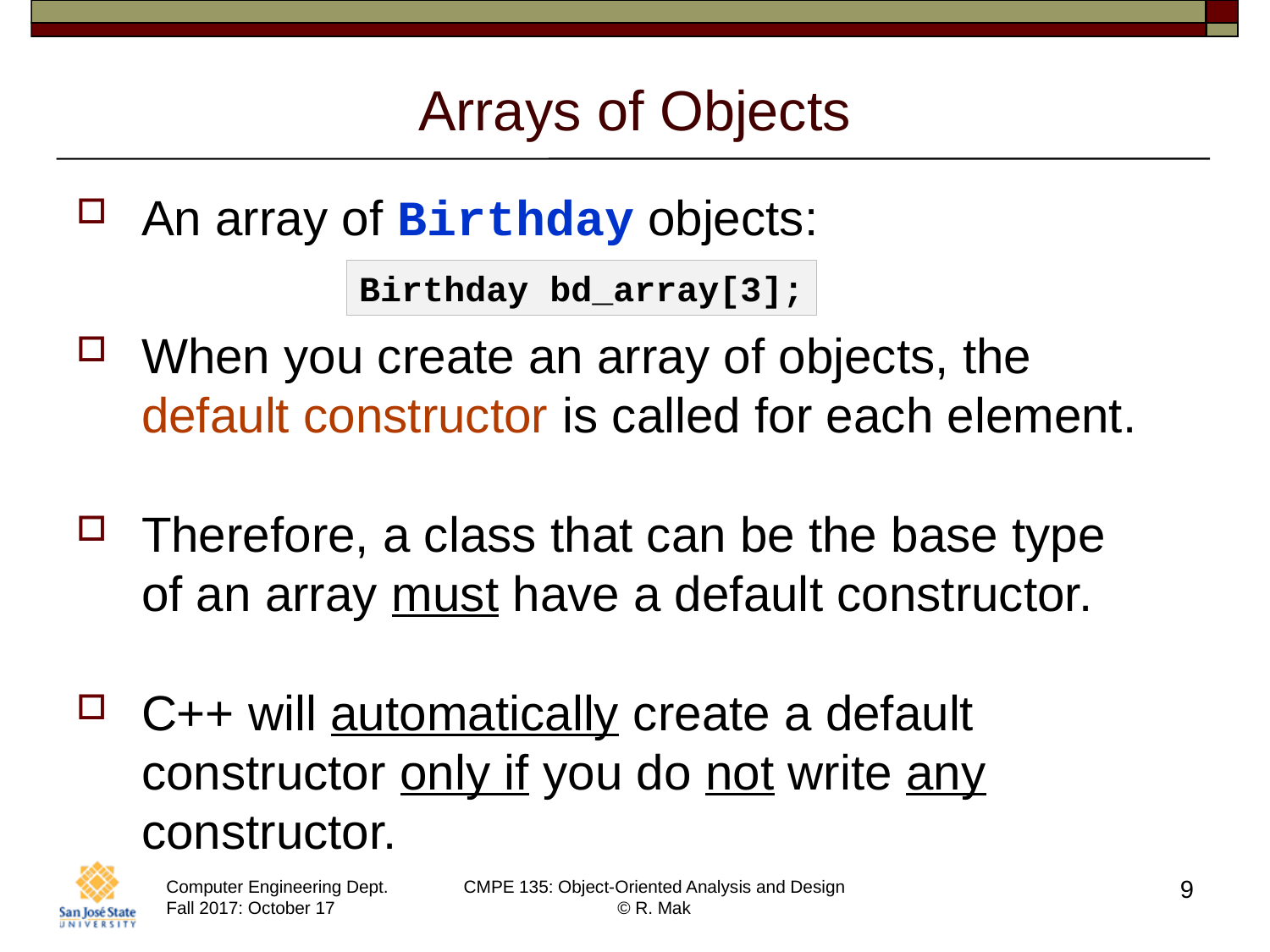

# Arrays of Objects
An array of Birthday objects:

When you create an array of objects, the
default constructor is called for each element.

Therefore, a class that can be the base type
of an array must have a default constructor.

C++ will automatically create a default constructor only if you do not write any constructor.
Birthday bd_array[3];
9